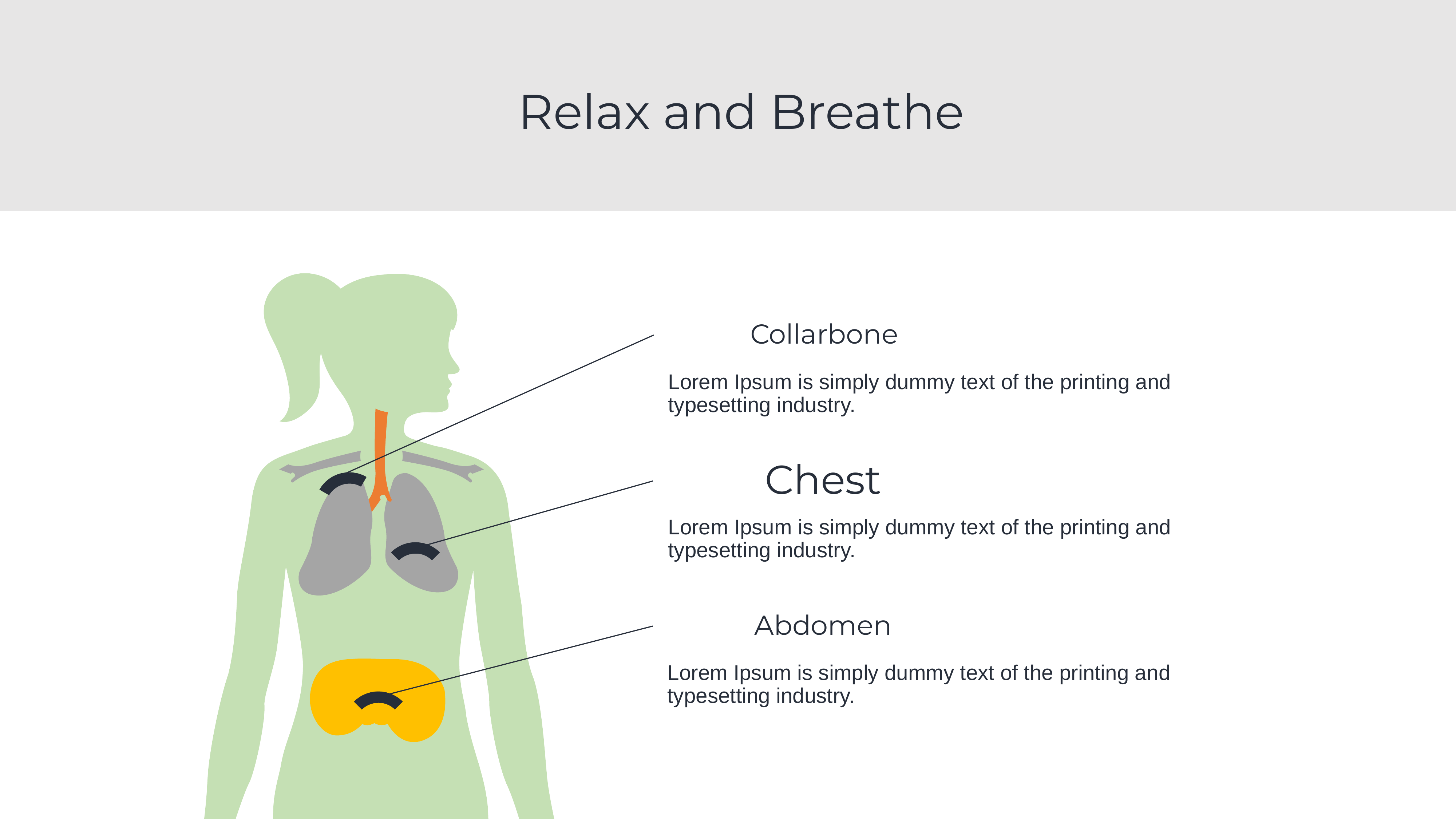

Relax and Breathe

Collarbone
Lorem Ipsum is simply dummy text of the printing and typesetting industry.
Chest
Lorem Ipsum is simply dummy text of the printing and typesetting industry.
Abdomen
Lorem Ipsum is simply dummy text of the printing and typesetting industry.